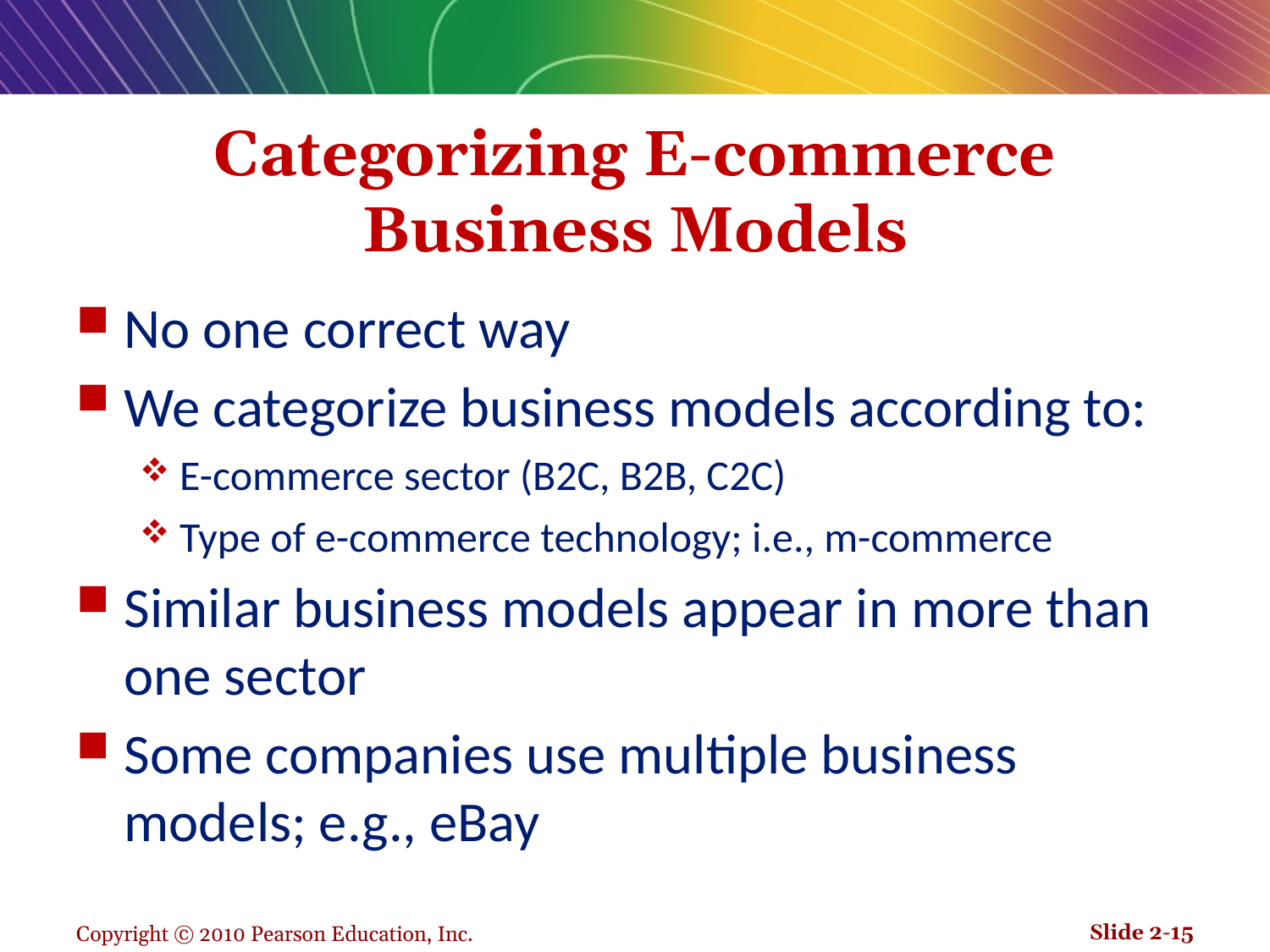

# Categorizing E-commerce Business Models
No one correct way
We categorize business models according to:
E-commerce sector (B2C, B2B, C2C)
Type of e-commerce technology; i.e., m-commerce
Similar business models appear in more than one sector
Some companies use multiple business models; e.g., eBay
Copyright © 2010 Pearson Education, Inc.
Slide 2-15